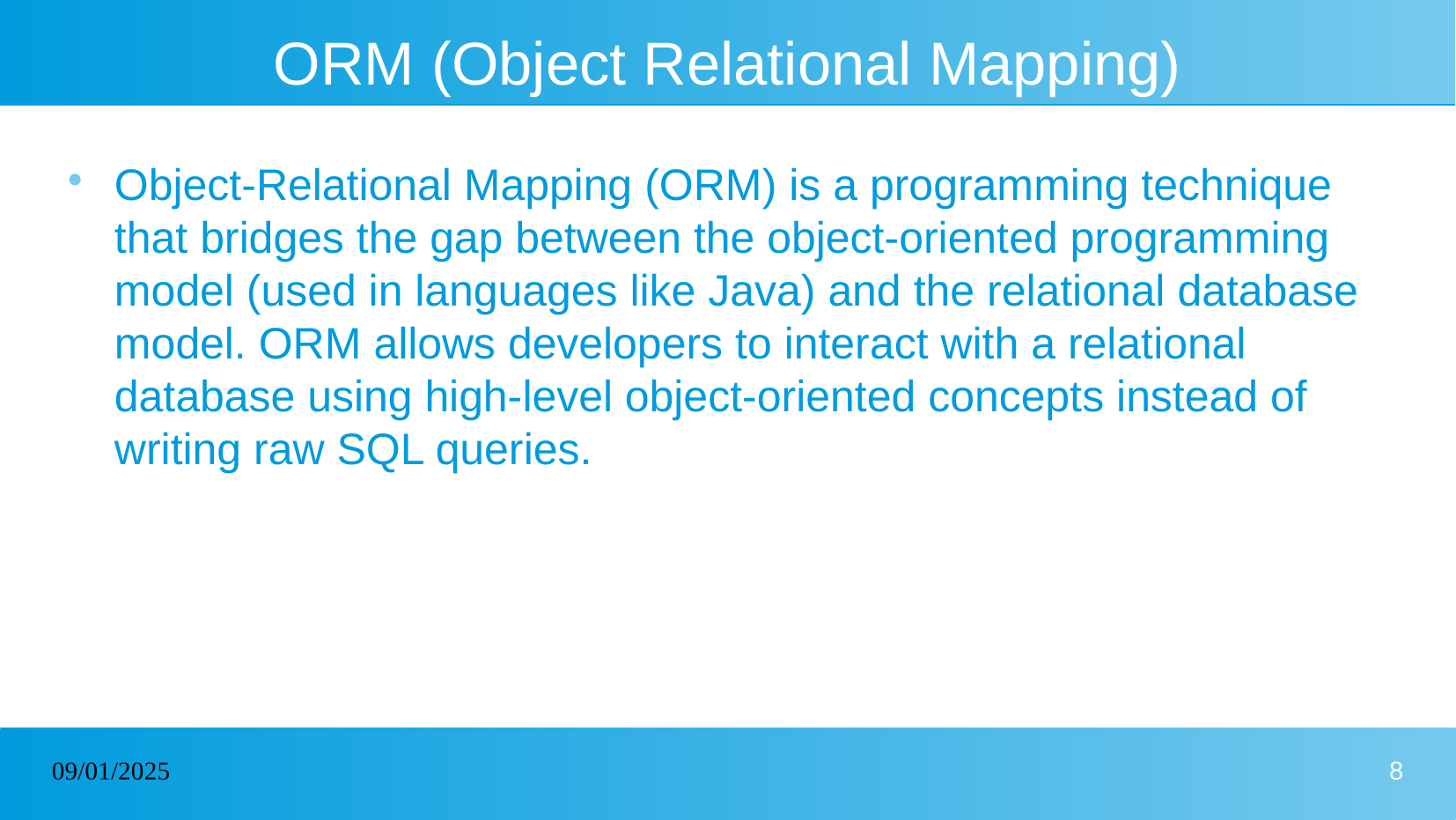

# ORM (Object Relational Mapping)
Object-Relational Mapping (ORM) is a programming technique that bridges the gap between the object-oriented programming model (used in languages like Java) and the relational database model. ORM allows developers to interact with a relational database using high-level object-oriented concepts instead of writing raw SQL queries.
09/01/2025
8